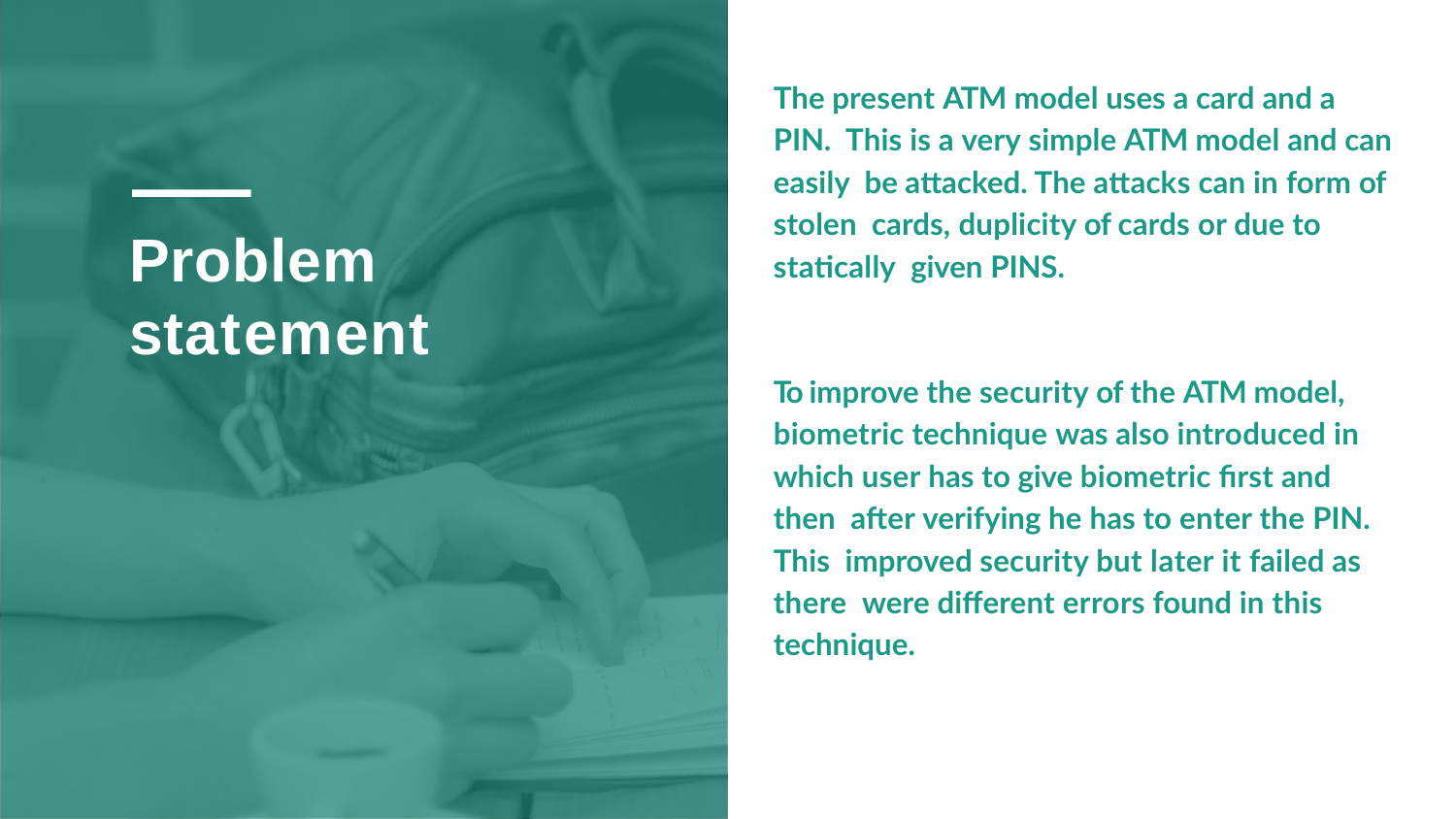

# The present ATM model uses a card and a PIN.  This is a very simple ATM model and can easily  be attacked. The attacks can in form of stolen  cards, duplicity of cards or due to statically  given PINS.
Problem  statement
To improve the security of the ATM model,  biometric technique was also introduced in  which user has to give biometric ﬁrst and then  after verifying he has to enter the PIN. This  improved security but later it failed as there  were different errors found in this technique.